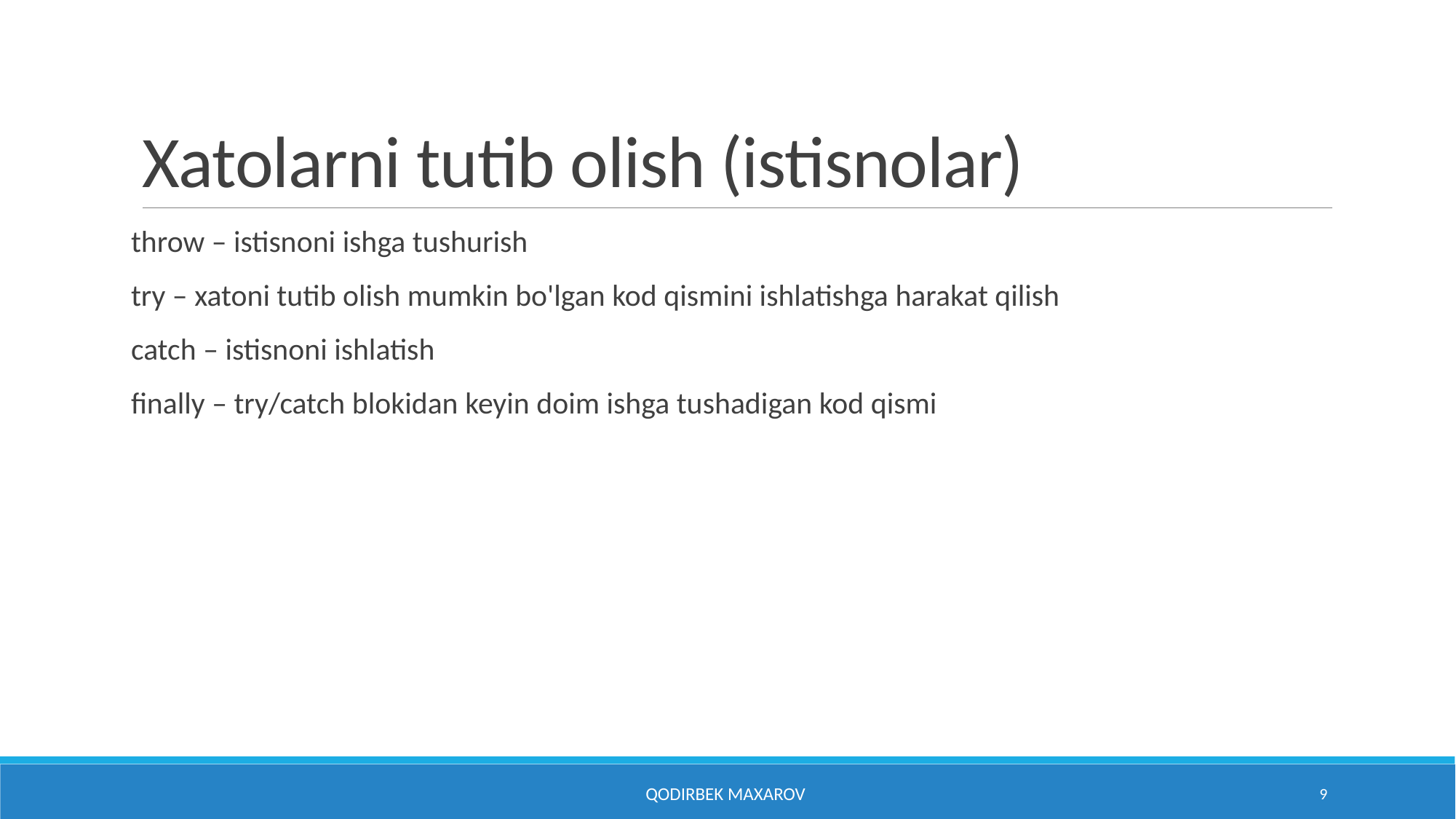

# Xatolarni tutib olish (istisnolar)
throw – istisnoni ishga tushurish
try – xatoni tutib olish mumkin bo'lgan kod qismini ishlatishga harakat qilish
catch – istisnoni ishlatish
finally – try/catch blokidan keyin doim ishga tushadigan kod qismi
Qodirbek Maxarov
9